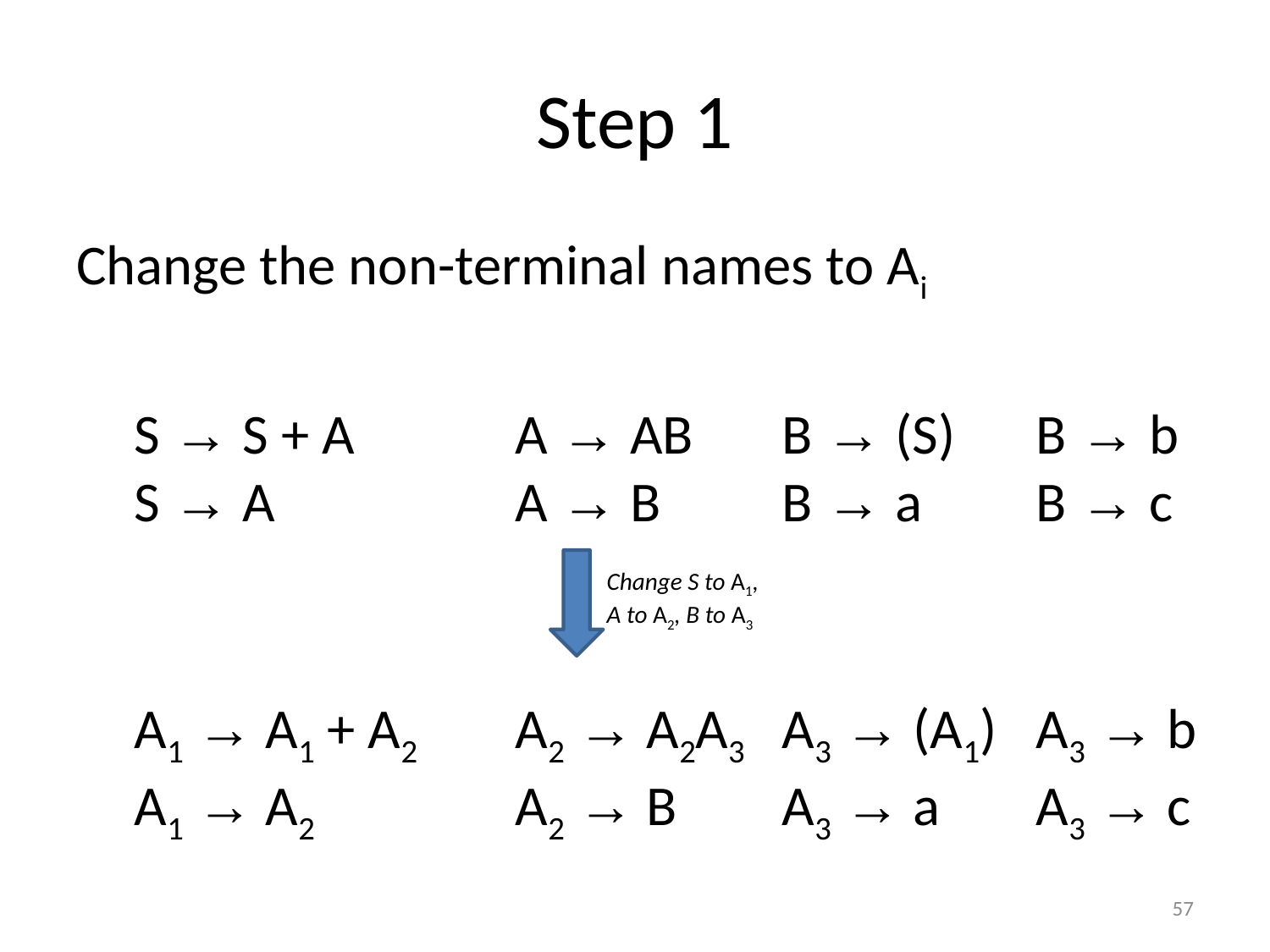

# Step 1
Change the non-terminal names to Ai
S → S + A		A → AB	 B → (S)	 B → b
S → A		A → B	 B → a	 B → c

Change S to A1,
A to A2, B to A3
A1 → A1 + A2	A2 → A2A3	 A3 → (A1)	 A3 → b
A1 → A2		A2 → B	 A3 → a	 A3 → c
57